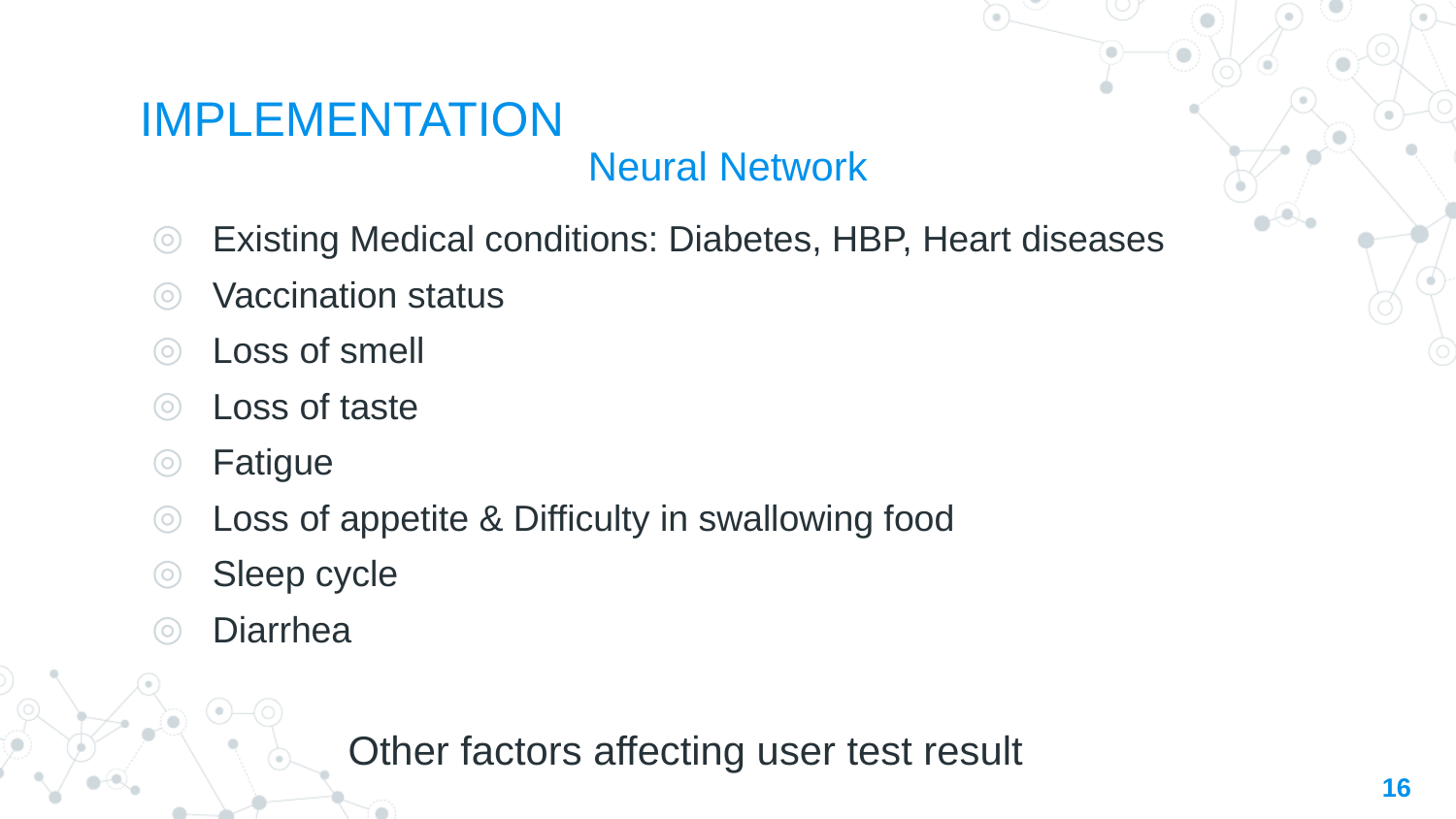

# IMPLEMENTATION
Neural Network
Existing Medical conditions: Diabetes, HBP, Heart diseases
Vaccination status
Loss of smell
Loss of taste
Fatigue
Loss of appetite & Difficulty in swallowing food
Sleep cycle
Diarrhea
Other factors affecting user test result
16